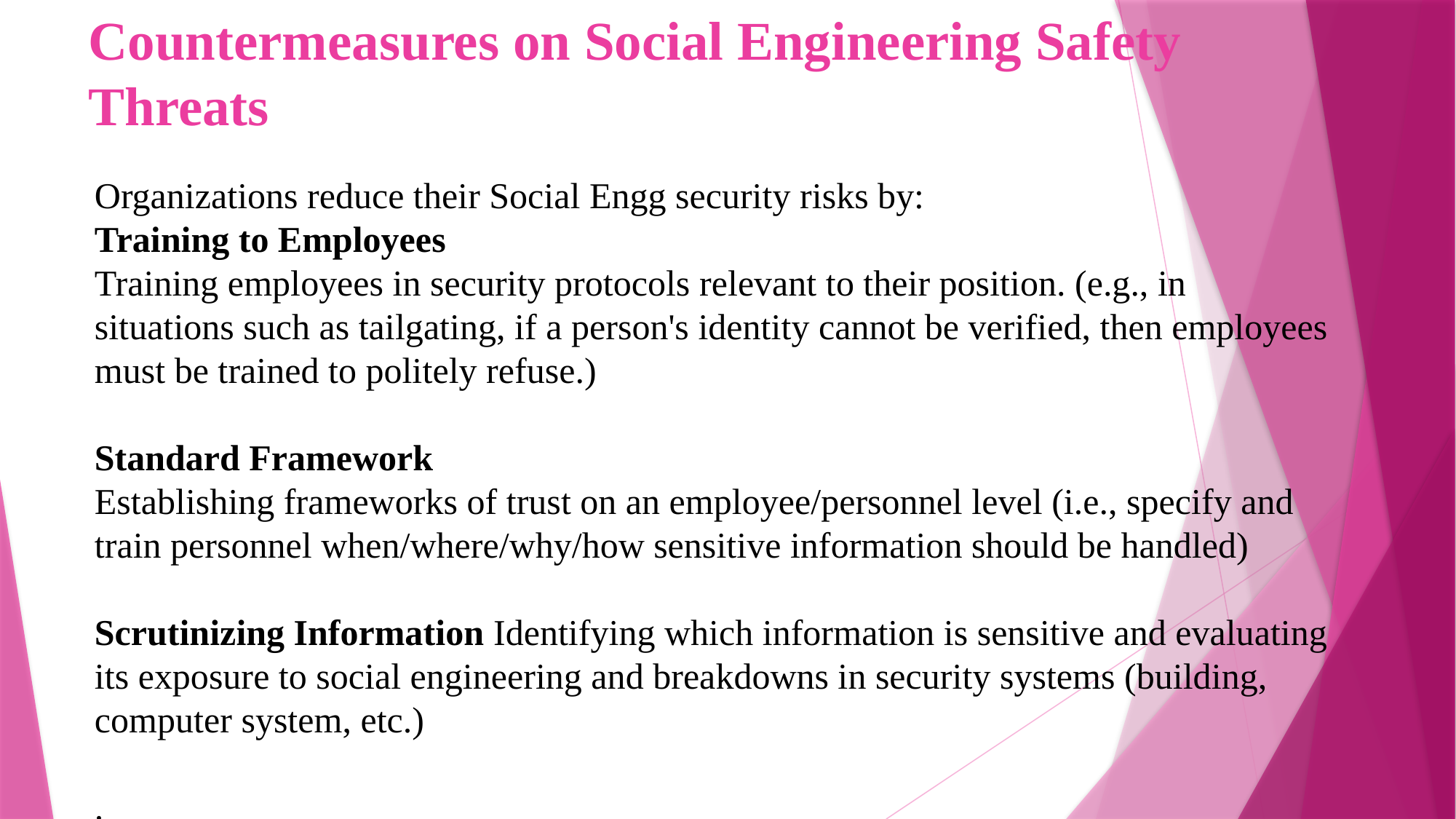

# Countermeasures on Social Engineering Safety Threats
Organizations reduce their Social Engg security risks by:
Training to Employees
Training employees in security protocols relevant to their position. (e.g., in situations such as tailgating, if a person's identity cannot be verified, then employees must be trained to politely refuse.)

Standard Framework
Establishing frameworks of trust on an employee/personnel level (i.e., specify and train personnel when/where/why/how sensitive information should be handled)

Scrutinizing Information Identifying which information is sensitive and evaluating its exposure to social engineering and breakdowns in security systems (building, computer system, etc.)

.